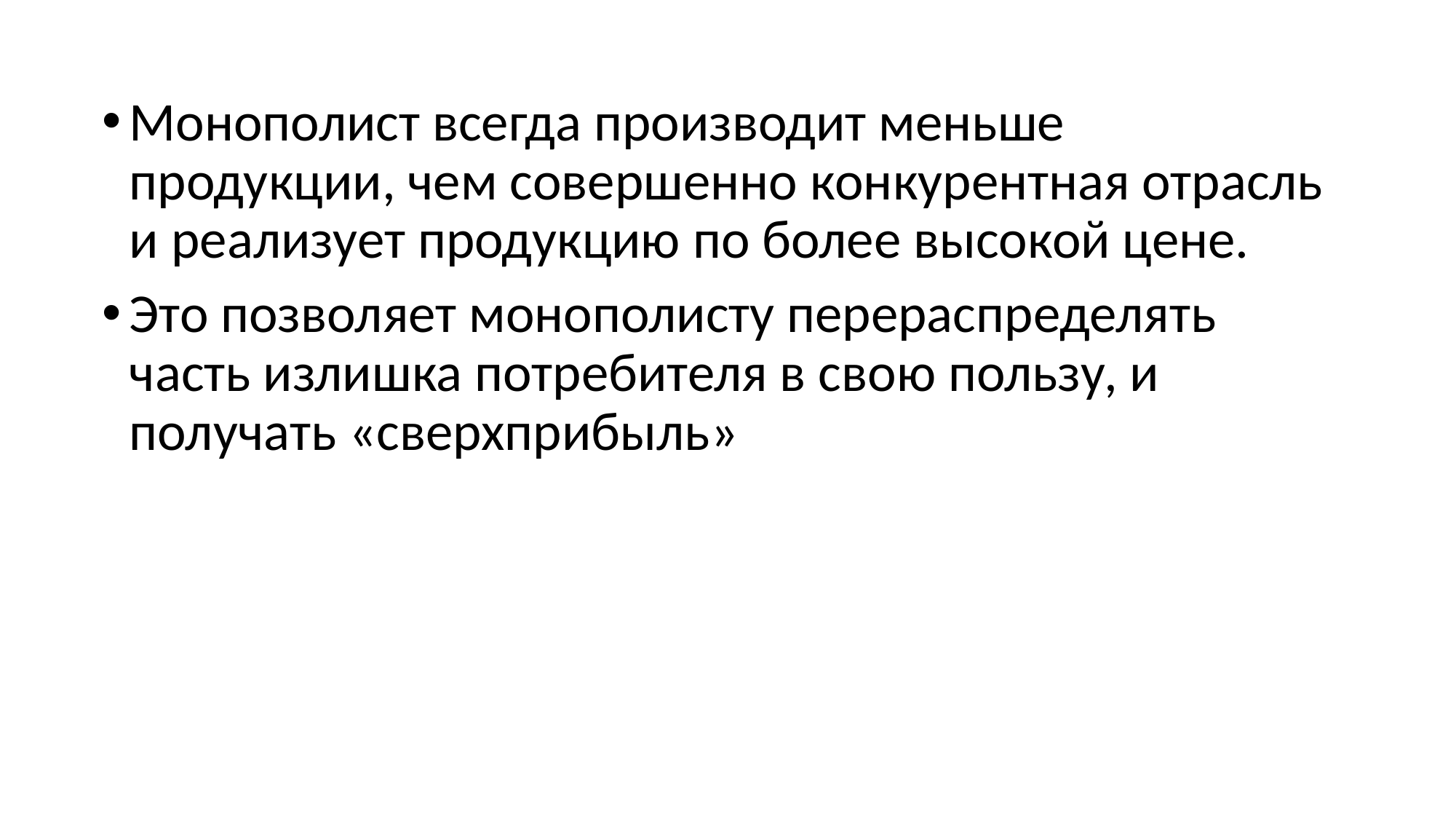

Монополист всегда производит меньше продукции, чем совершенно конкурентная отрасль и реализует продукцию по более высокой цене.
Это позволяет монополисту перераспределять часть излишка потребителя в свою пользу, и получать «сверхприбыль»